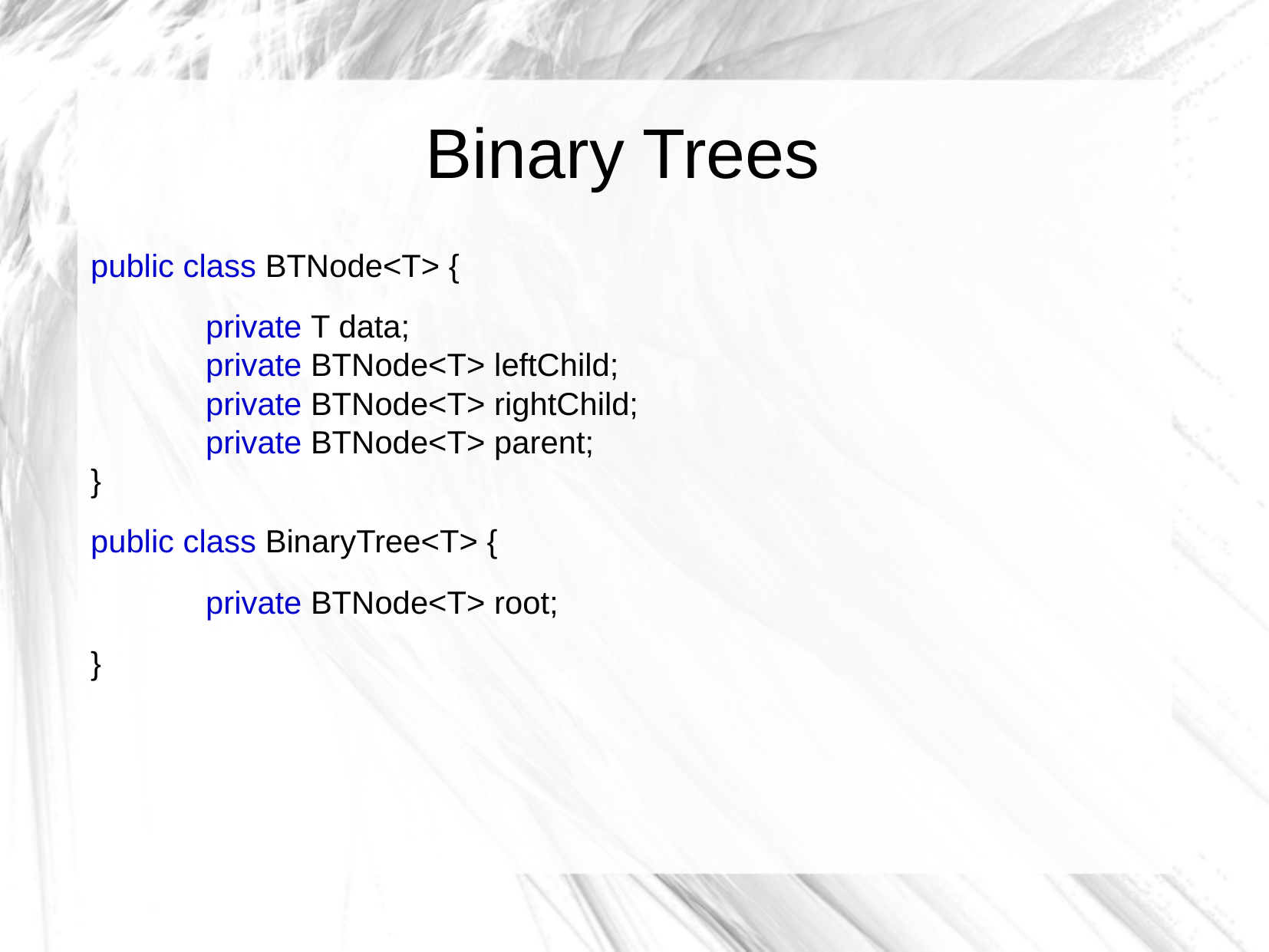

Binary Trees
public class BTNode<T> {
	private T data;
	private BTNode<T> leftChild;
	private BTNode<T> rightChild;
	private BTNode<T> parent;
}
public class BinaryTree<T> {
	private BTNode<T> root;
}